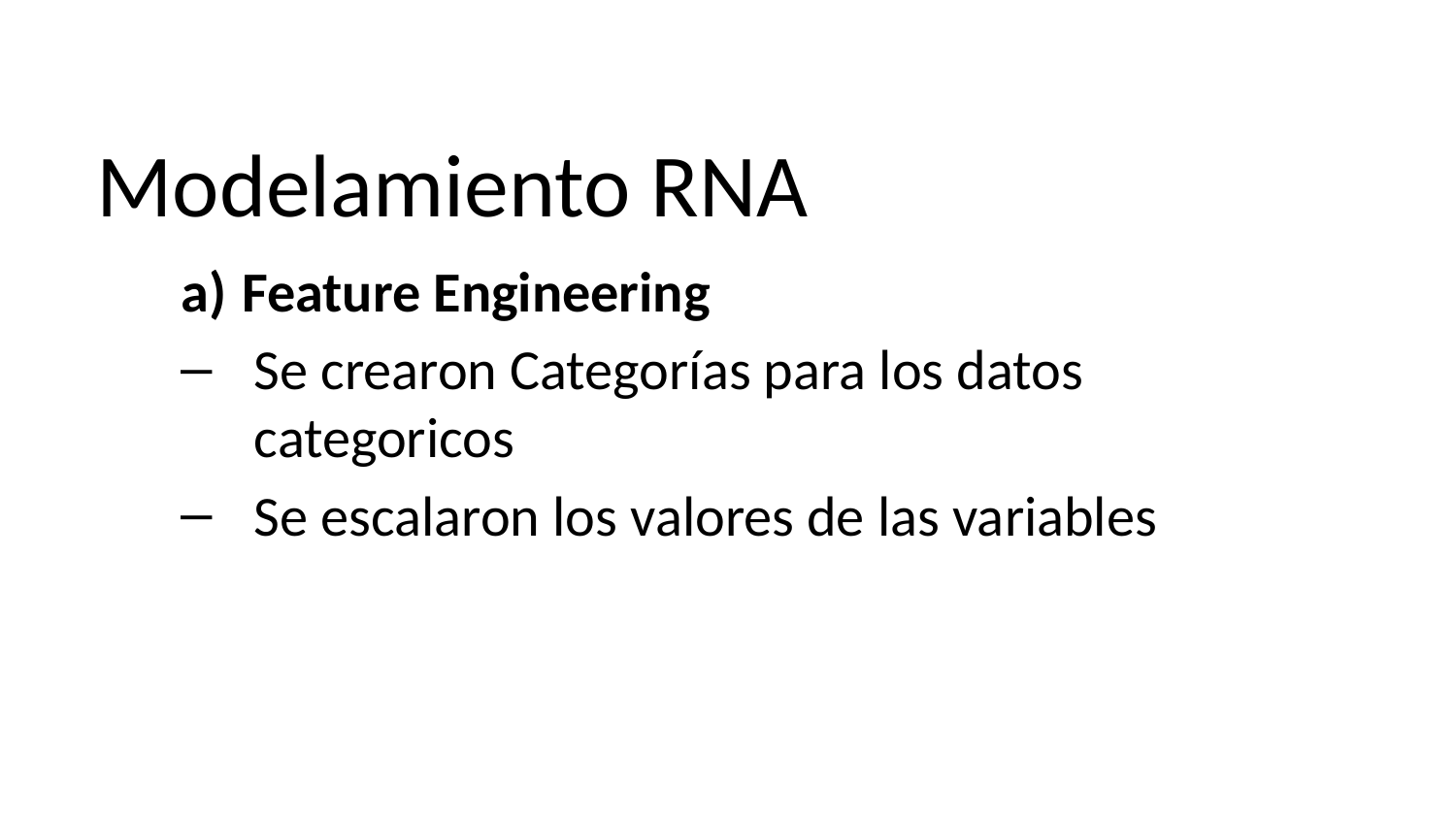

Modelamiento RNA
Feature Engineering
Se crearon Categorías para los datos categoricos
Se escalaron los valores de las variables